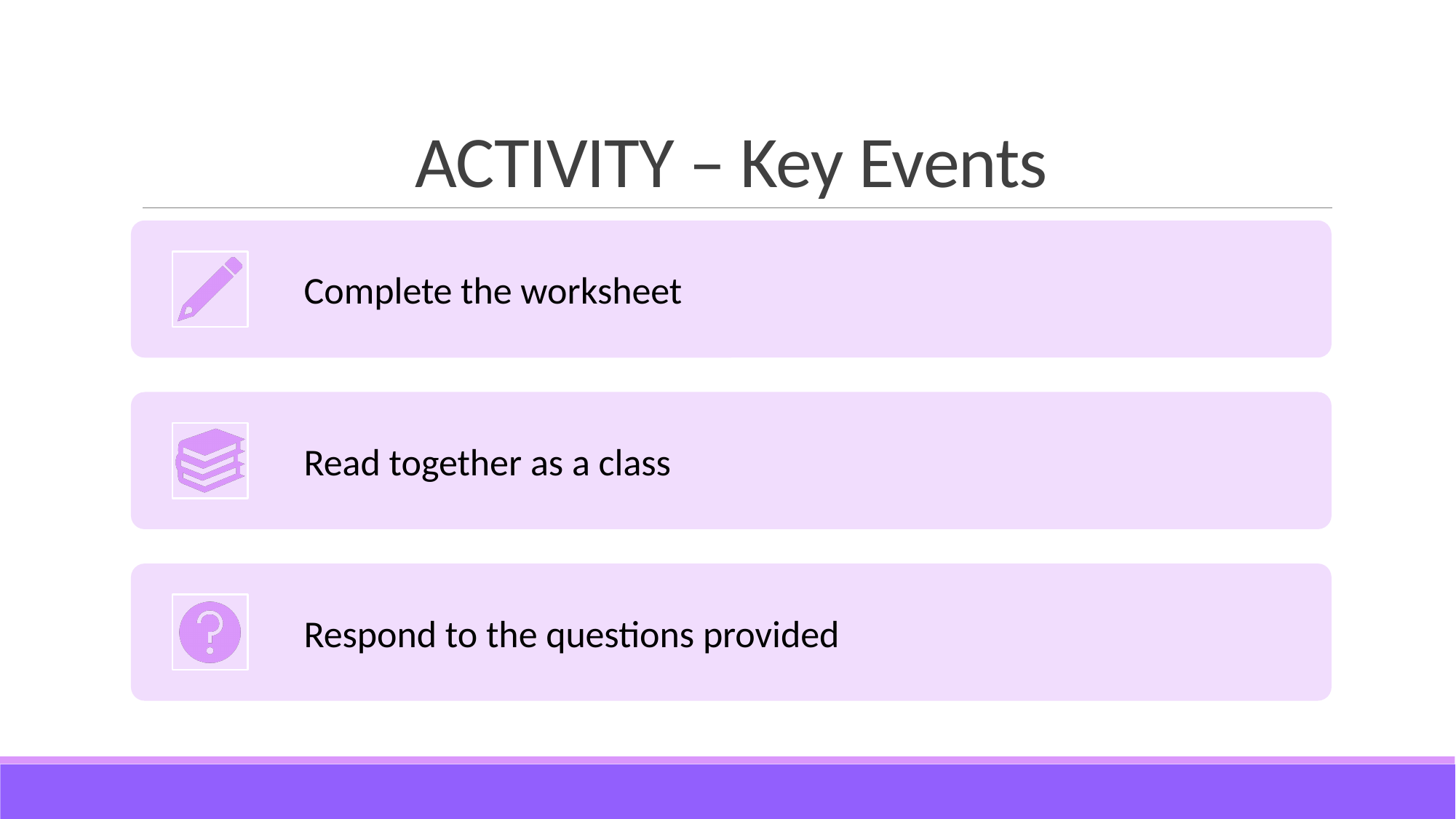

# ACTIVITY – Key Events
Complete the worksheet
Read together as a class
Respond to the questions provided